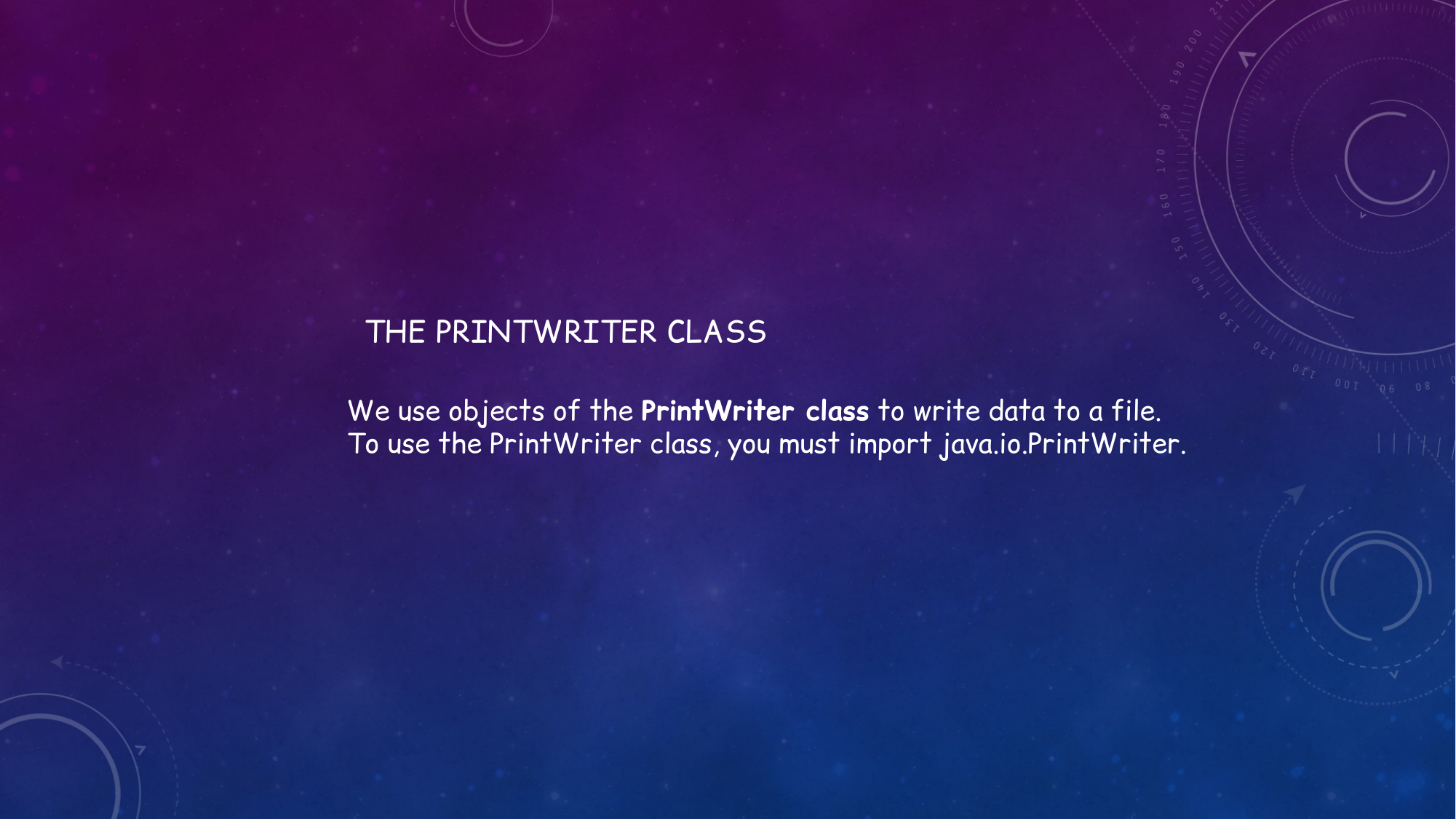

# The PrintWriter class
We use objects of the PrintWriter class to write data to a file.
To use the PrintWriter class, you must import java.io.PrintWriter.